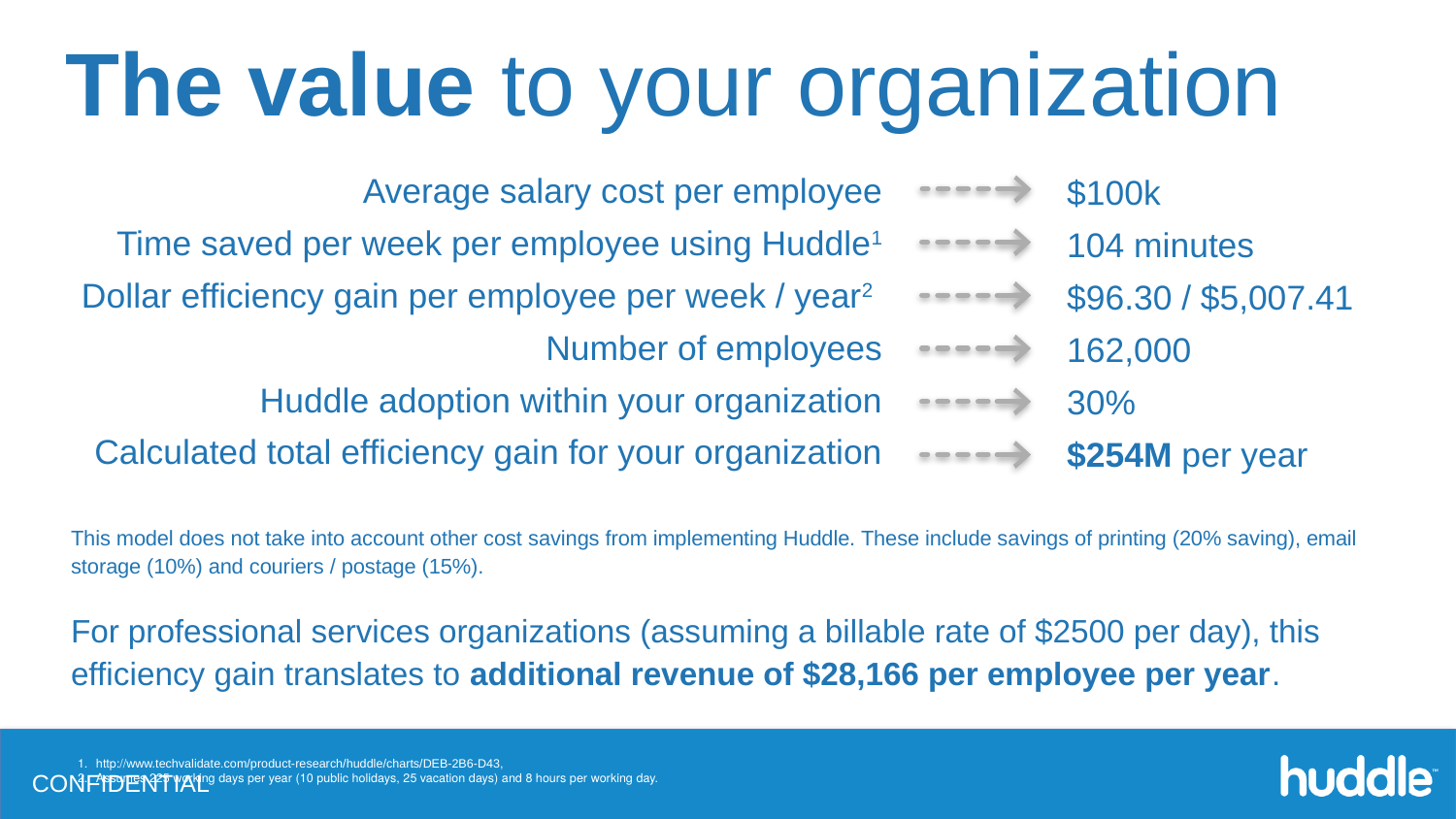

# The value to your organization
Average salary cost per employee
Time saved per week per employee using Huddle1
Dollar efficiency gain per employee per week / year2
Number of employees
Huddle adoption within your organization
Calculated total efficiency gain for your organization
$100k
104 minutes
$96.30 / $5,007.41
162,000
30%
$254M per year
This model does not take into account other cost savings from implementing Huddle. These include savings of printing (20% saving), email storage (10%) and couriers / postage (15%).
For professional services organizations (assuming a billable rate of $2500 per day), this efficiency gain translates to additional revenue of $28,166 per employee per year.
http://www.techvalidate.com/product-research/huddle/charts/DEB-2B6-D43,
Assumes 225 working days per year (10 public holidays, 25 vacation days) and 8 hours per working day.